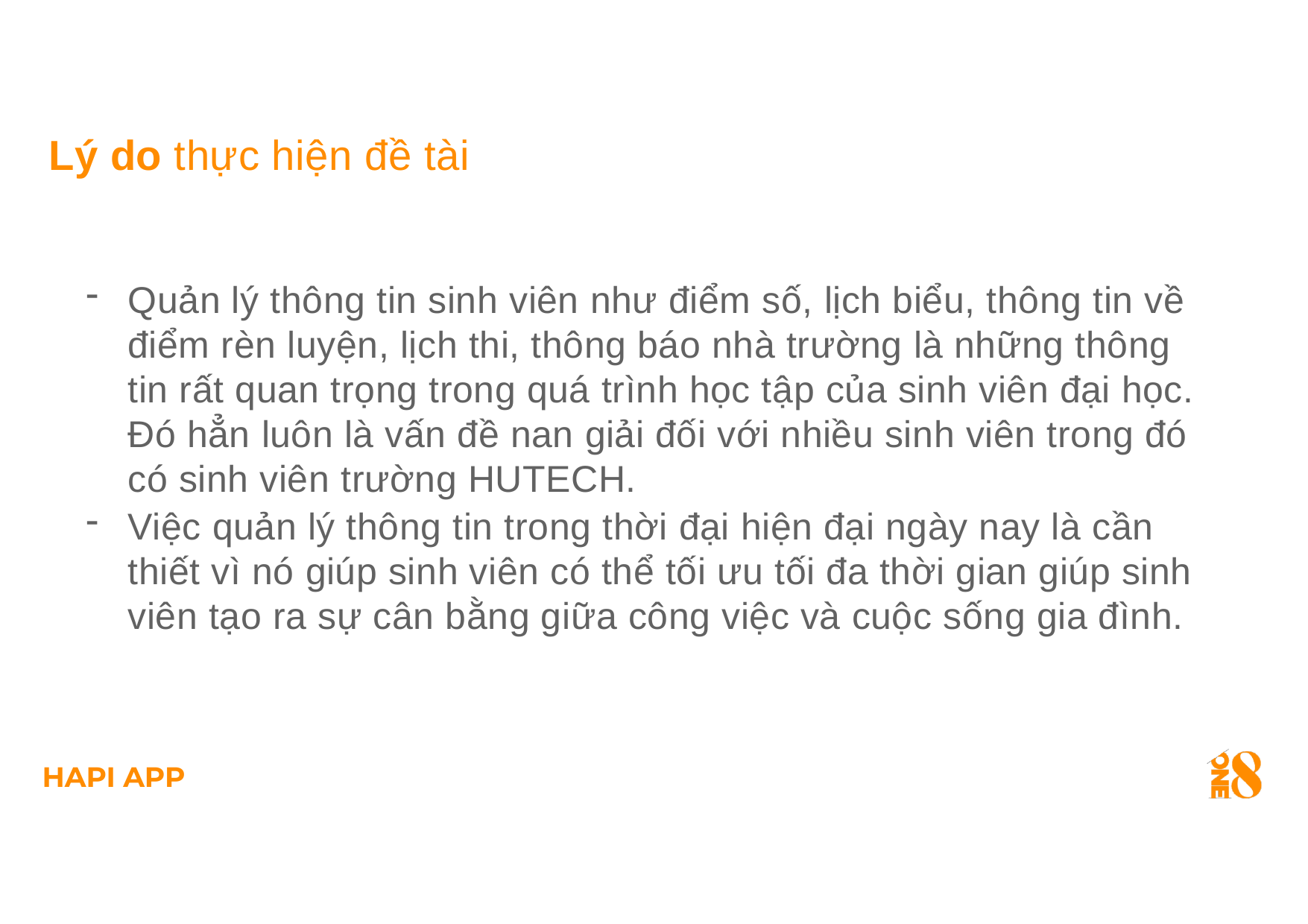

# Lý do thực hiện đề tài
Quản lý thông tin sinh viên như điểm số, lịch biểu, thông tin về điểm rèn luyện, lịch thi, thông báo nhà trường là những thông tin rất quan trọng trong quá trình học tập của sinh viên đại học. Đó hẳn luôn là vấn đề nan giải đối với nhiều sinh viên trong đó có sinh viên trường HUTECH.
Việc quản lý thông tin trong thời đại hiện đại ngày nay là cần thiết vì nó giúp sinh viên có thể tối ưu tối đa thời gian giúp sinh viên tạo ra sự cân bằng giữa công việc và cuộc sống gia đình.